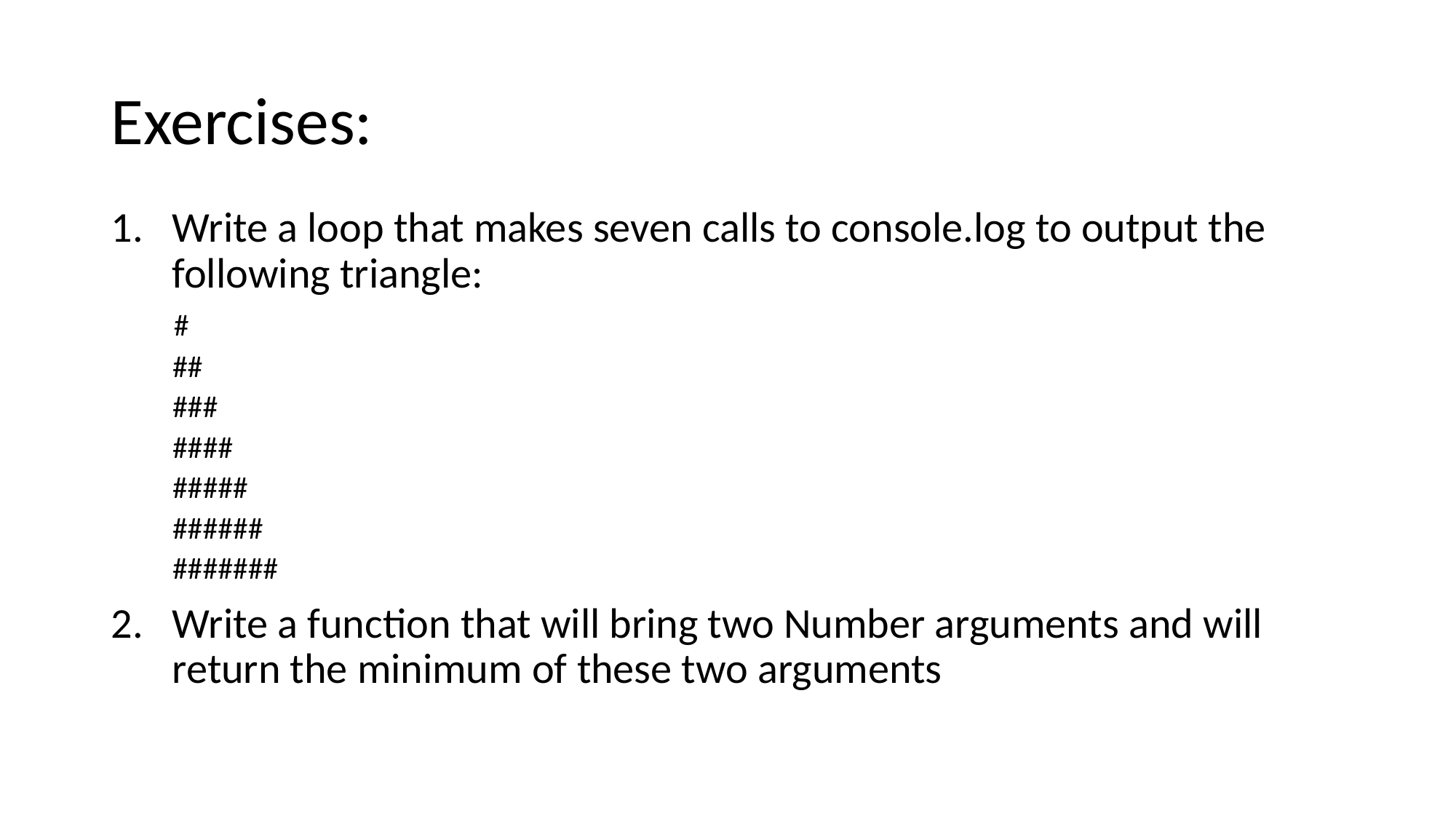

# Exercises:
Write a loop that makes seven calls to console.log to output the following triangle:
 #
 ##
 ###
 ####
 #####
 ######
 #######
Write a function that will bring two Number arguments and will return the minimum of these two arguments